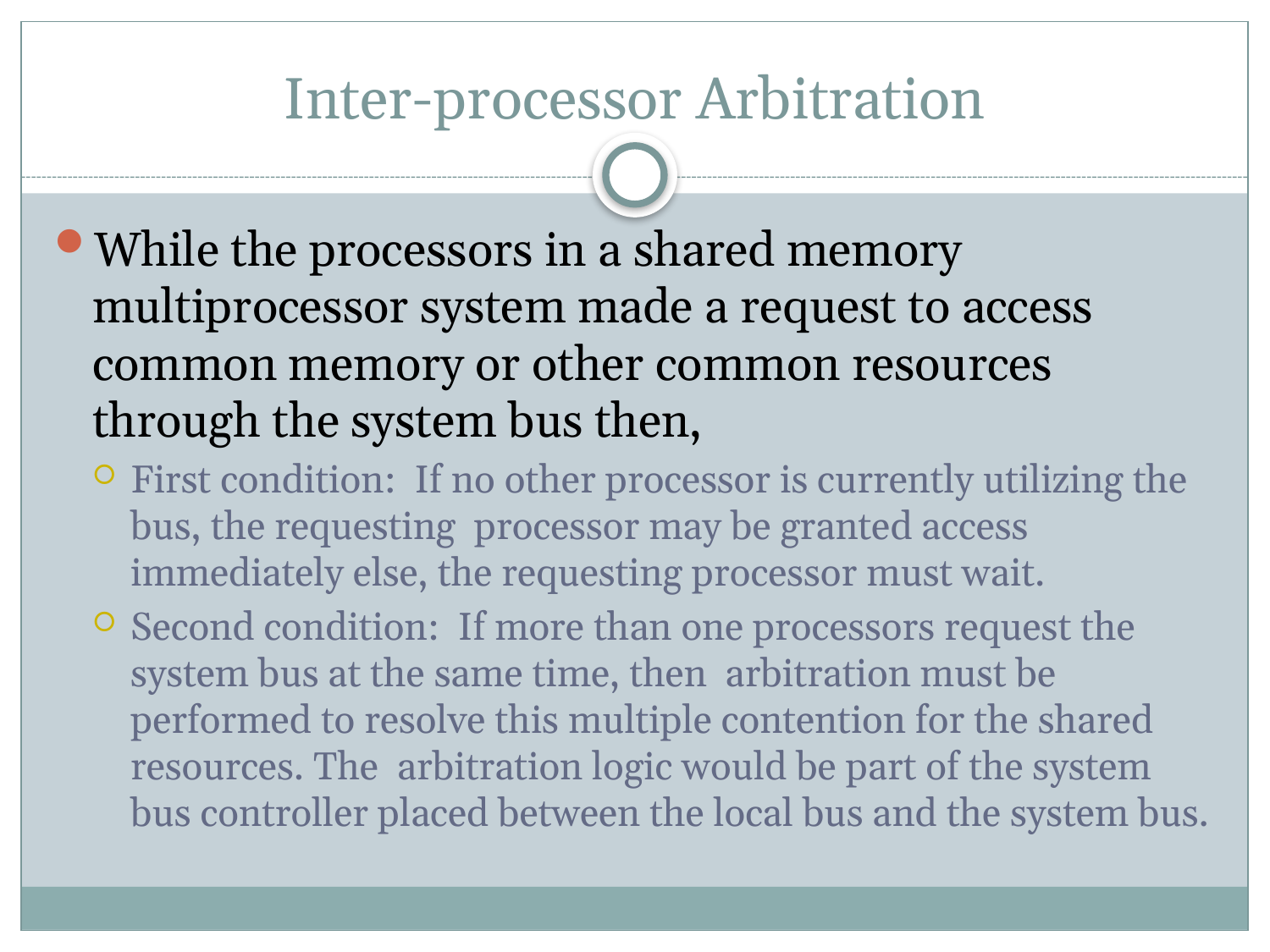

# Inter-processor Arbitration
While the processors in a shared memory multiprocessor system made a request to access common memory or other common resources through the system bus then,
First condition:  If no other processor is currently utilizing the bus, the requesting  processor may be granted access immediately else, the requesting processor must wait.
Second condition:  If more than one processors request the system bus at the same time, then  arbitration must be performed to resolve this multiple contention for the shared resources. The  arbitration logic would be part of the system bus controller placed between the local bus and the system bus.